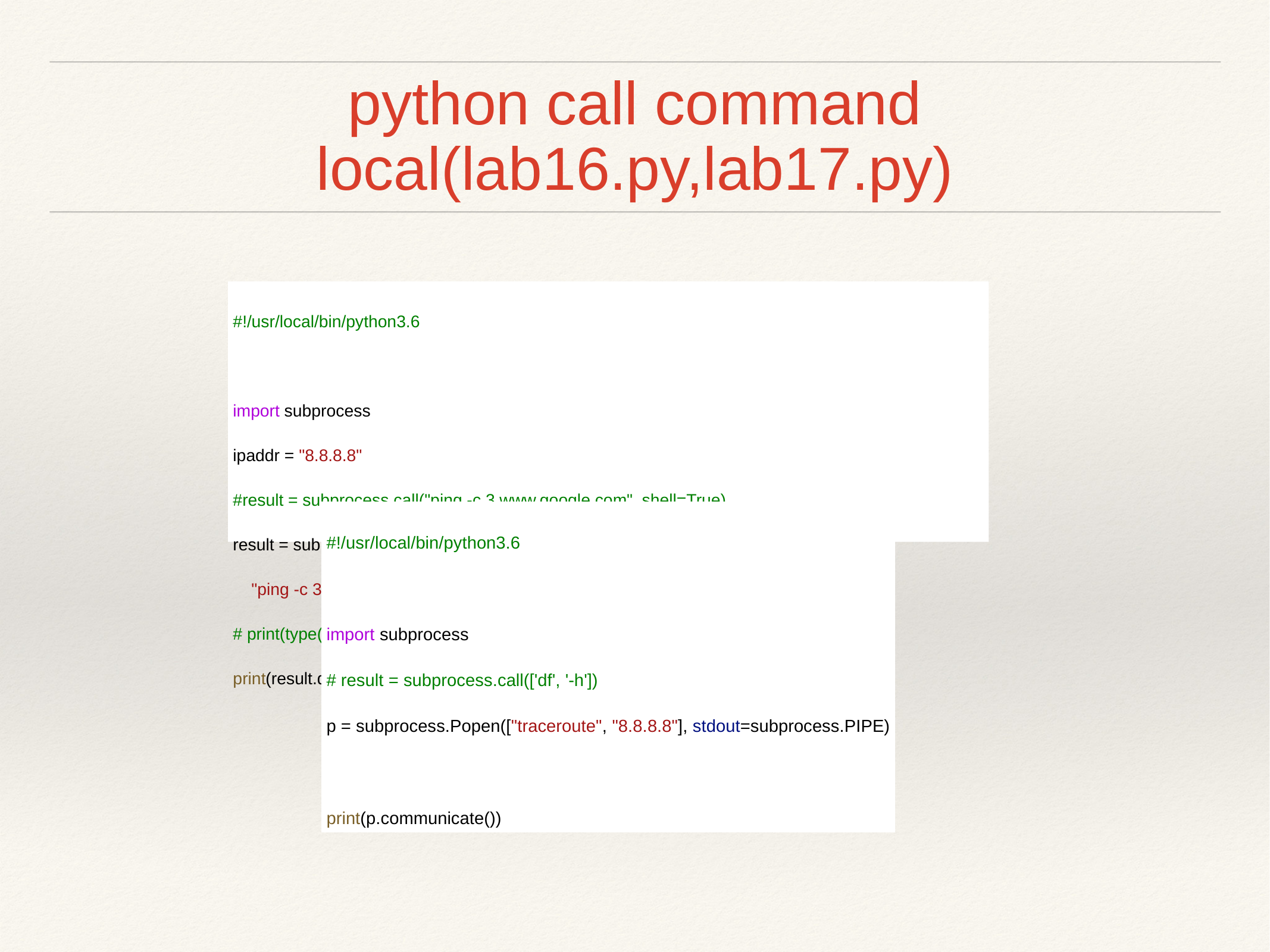

# python call command local(lab16.py,lab17.py)
#!/usr/local/bin/python3.6

import subprocess
ipaddr = "8.8.8.8"
#result = subprocess.call("ping -c 3 www.google.com", shell=True)
result = subprocess.check_output(
    "ping -c 3 %s" % ipaddr, shell=True)
# print(type(result))
print(result.decode(“utf-8"))
#!/usr/local/bin/python3.6

import subprocess
# result = subprocess.call(['df', '-h'])
p = subprocess.Popen(["traceroute", "8.8.8.8"], stdout=subprocess.PIPE)

print(p.communicate())